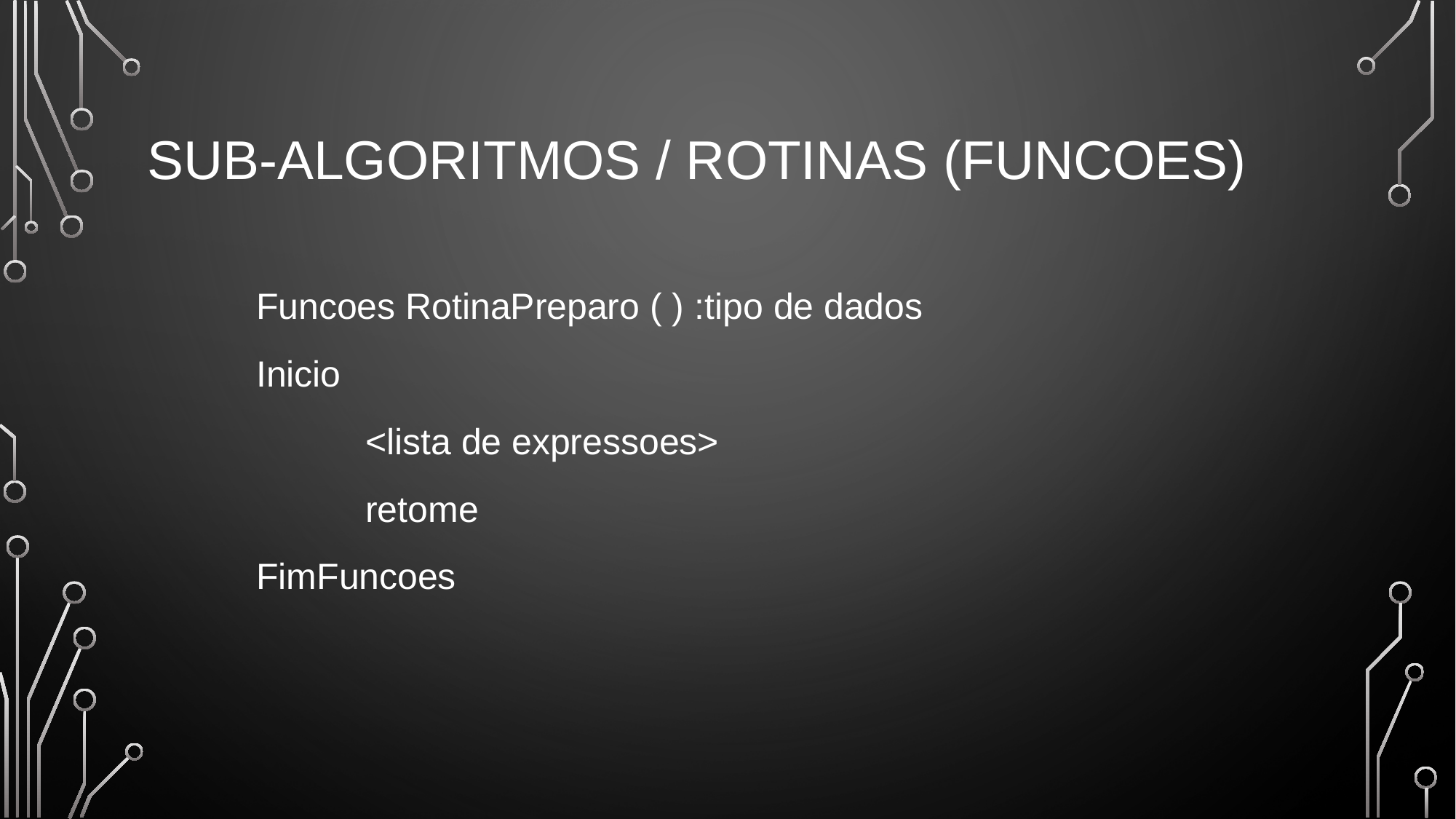

# Sub-algoritmos / rotinas (Funcoes)
	Funcoes RotinaPreparo ( ) :tipo de dados
	Inicio
		<lista de expressoes>
		retome
	FimFuncoes